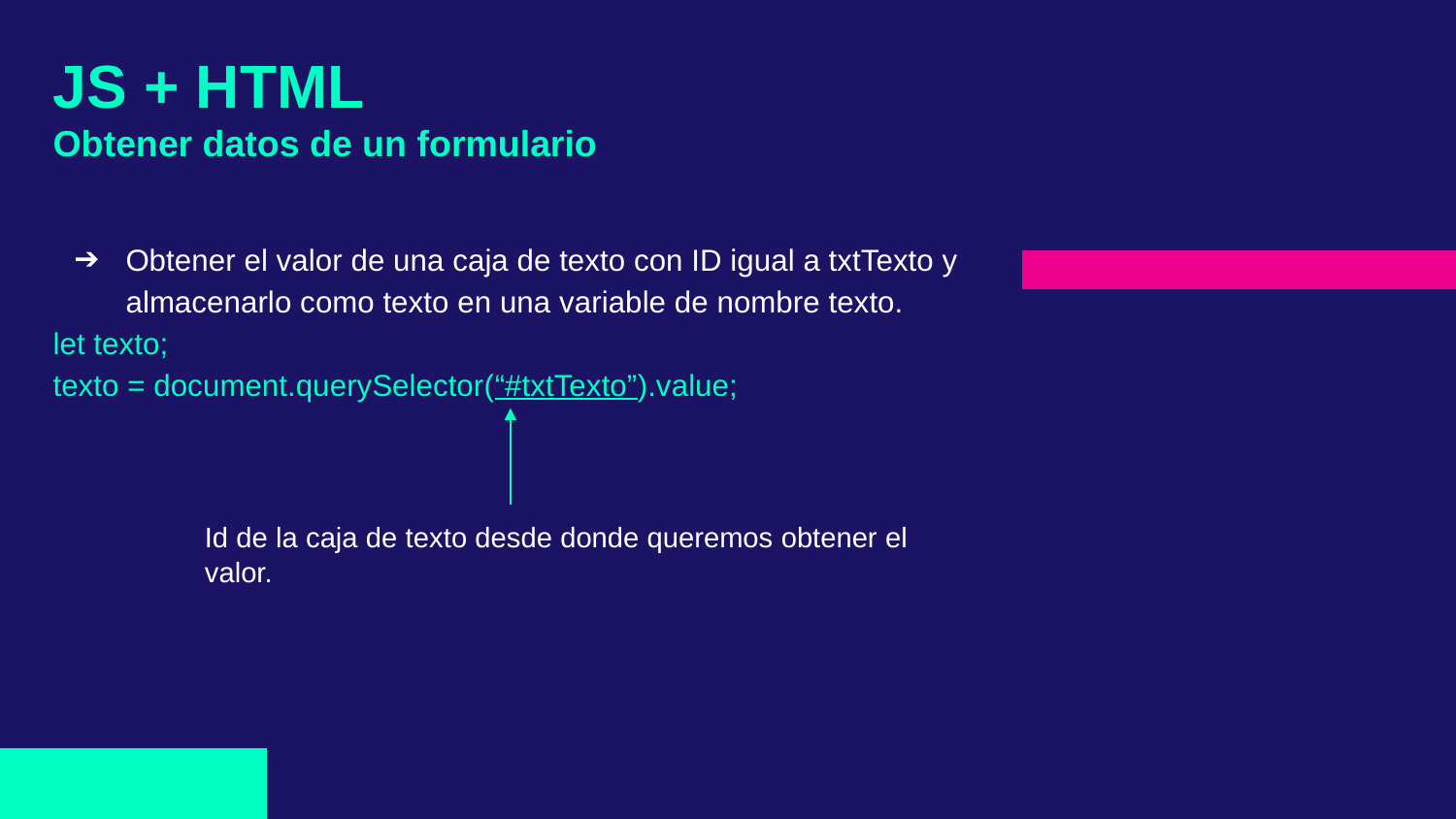

# JS + HTML
Obtener datos de un formulario
Obtener el valor de una caja de texto con ID igual a txtTexto y almacenarlo como texto en una variable de nombre texto.
let texto;
texto = document.querySelector(“#txtTexto”).value;

Id de la caja de texto desde donde queremos obtener el valor.